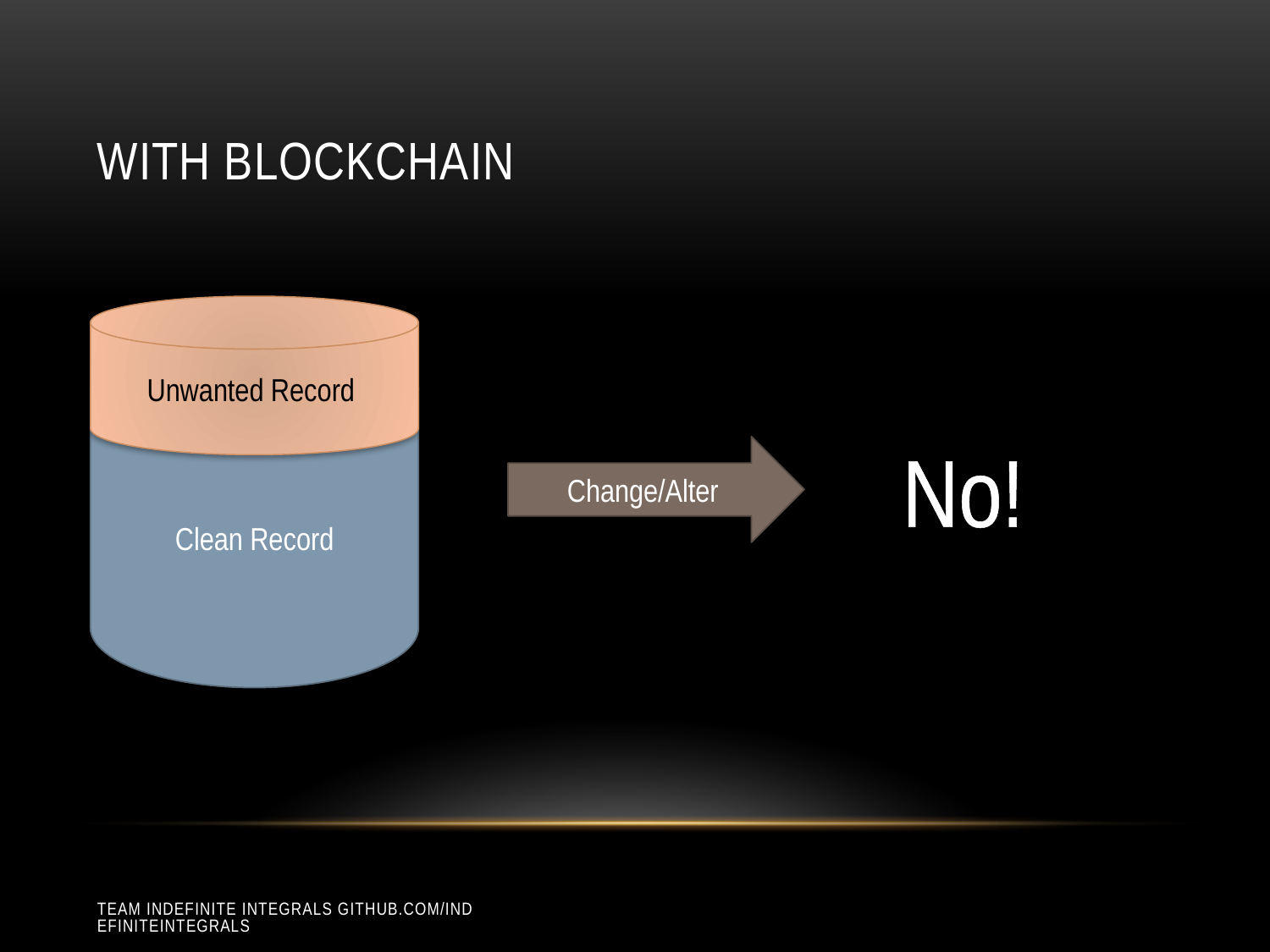

# WITH BLOCKCHAIN
Unwanted Record
Clean Record
No!
Change/Alter
Team Indefinite Integrals github.com/IndefiniteIntegrals